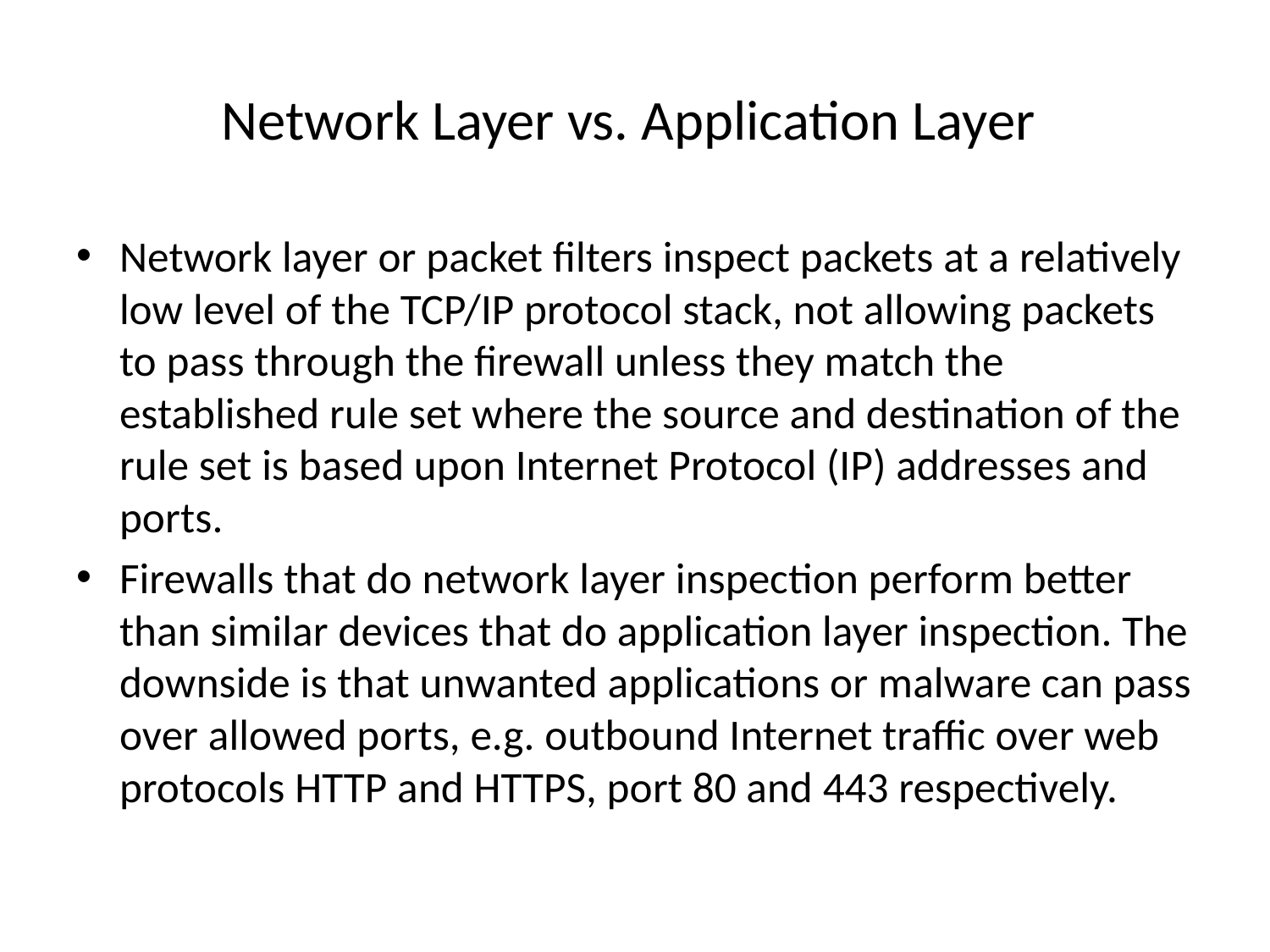

# Network Layer vs. Application Layer
Network layer or packet filters inspect packets at a relatively low level of the TCP/IP protocol stack, not allowing packets to pass through the firewall unless they match the established rule set where the source and destination of the rule set is based upon Internet Protocol (IP) addresses and ports.
Firewalls that do network layer inspection perform better than similar devices that do application layer inspection. The downside is that unwanted applications or malware can pass over allowed ports, e.g. outbound Internet traffic over web protocols HTTP and HTTPS, port 80 and 443 respectively.